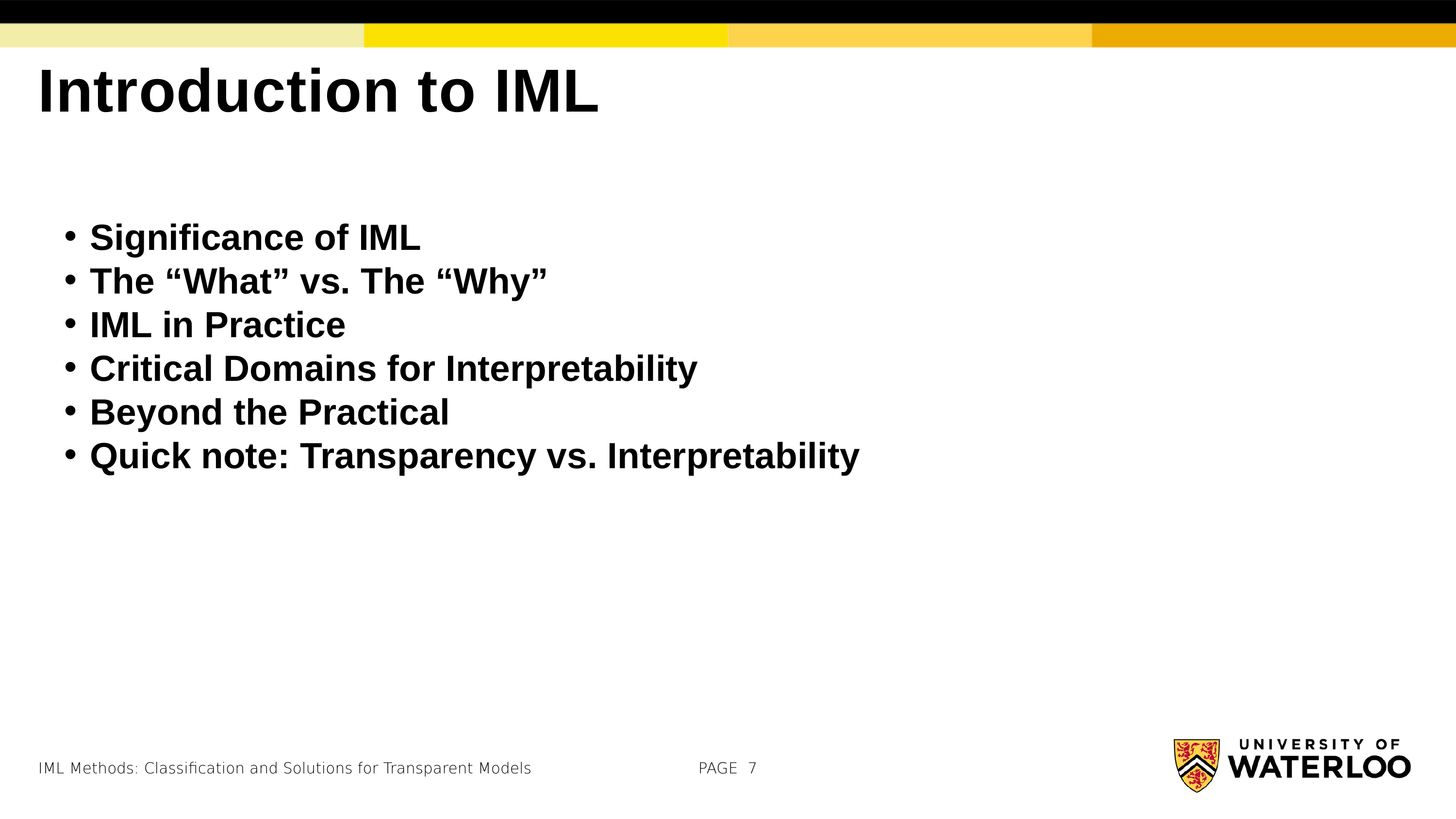

Introduction to IML
Significance of IML
The “What” vs. The “Why”
IML in Practice
Critical Domains for Interpretability
Beyond the Practical
Quick note: Transparency vs. Interpretability

IML Methods: Classification and Solutions for Transparent Models
PAGE  7